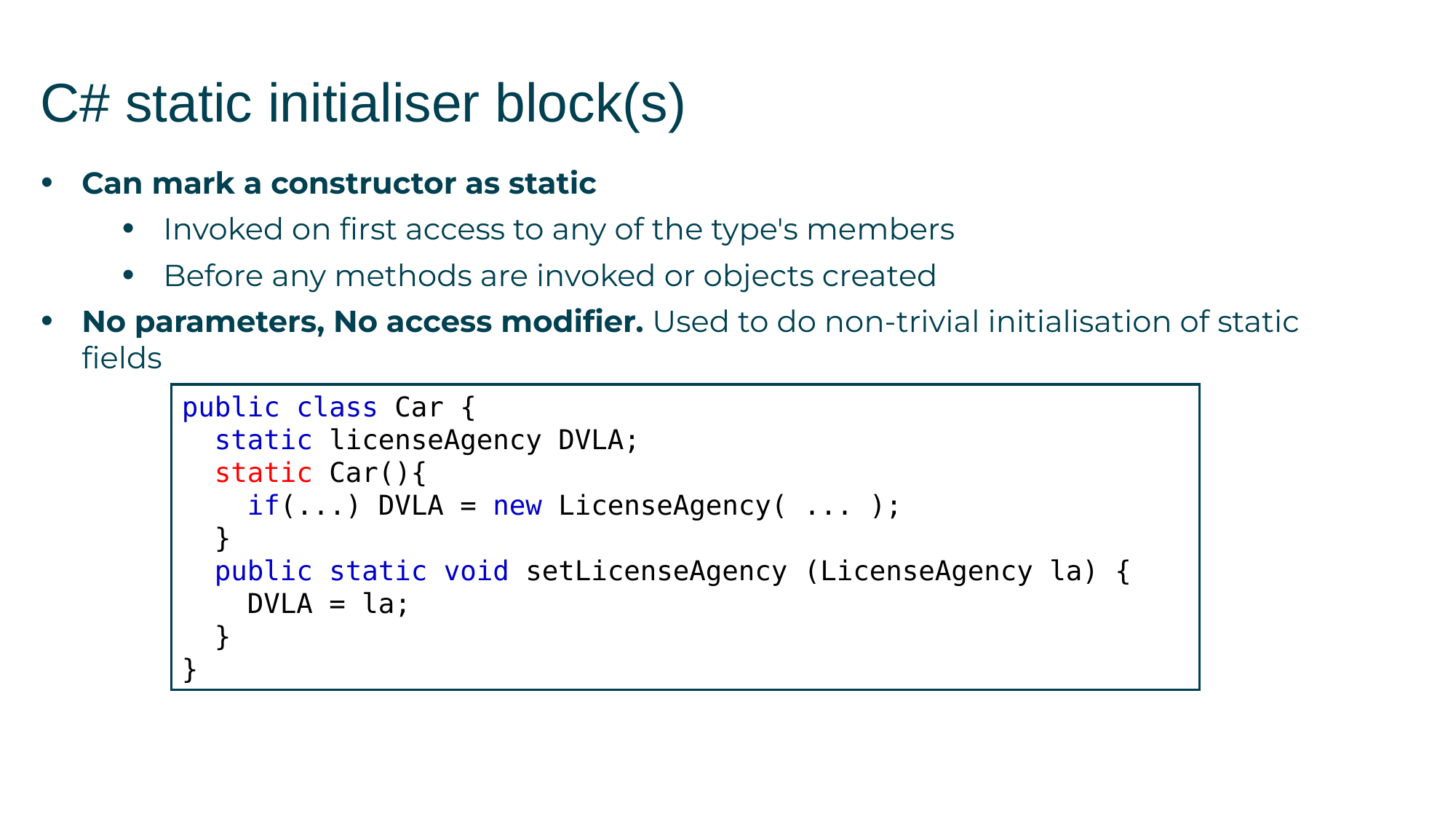

# C# static initialiser block(s)
Can mark a constructor as static
Invoked on first access to any of the type's members
Before any methods are invoked or objects created
No parameters, No access modifier. Used to do non-trivial initialisation of static fields
public class Car {
  static licenseAgency DVLA;
  static Car(){
    if(...) DVLA = new LicenseAgency( ... );
  }
  public static void setLicenseAgency (LicenseAgency la) {
    DVLA = la;
  }
}